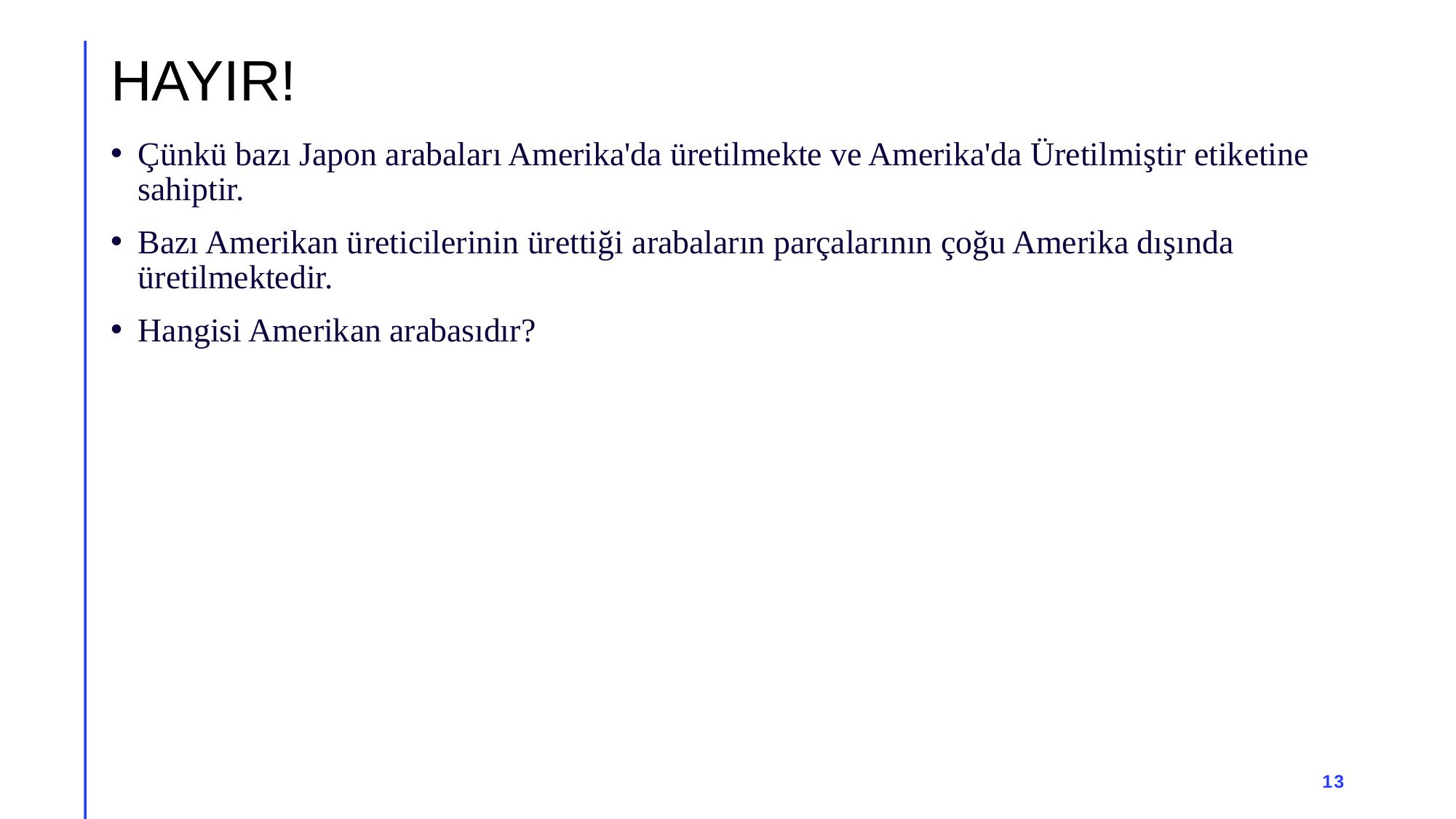

# HAYIR!
Çünkü bazı Japon arabaları Amerika'da üretilmekte ve Amerika'da Üretilmiştir etiketine sahiptir.
Bazı Amerikan üreticilerinin ürettiği arabaların parçalarının çoğu Amerika dışında üretilmektedir.
Hangisi Amerikan arabasıdır?
13